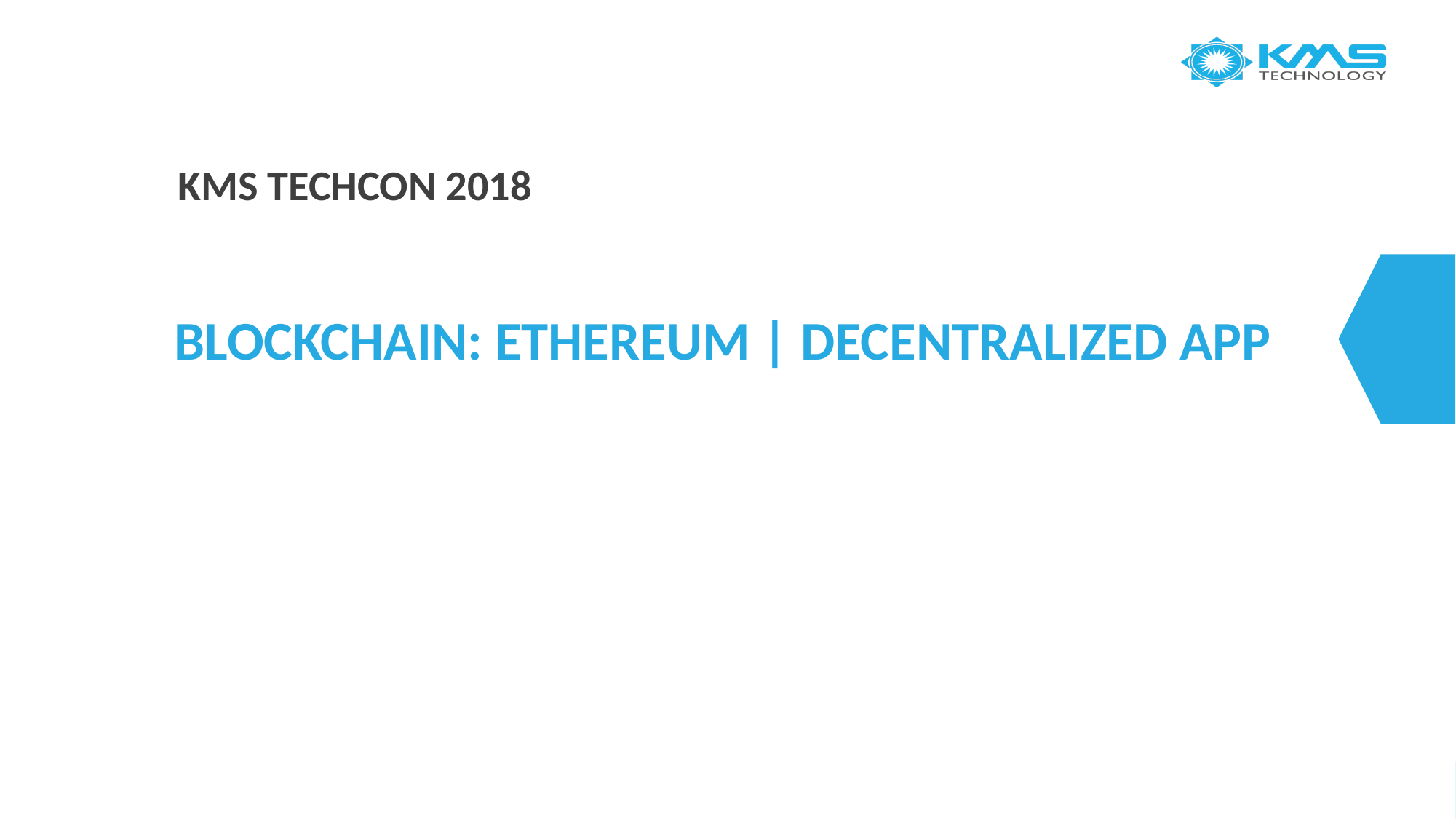

KMS TECHCON 2018
# BLOCKCHAIN: ETHEREUM | DECENTRALIZED APP